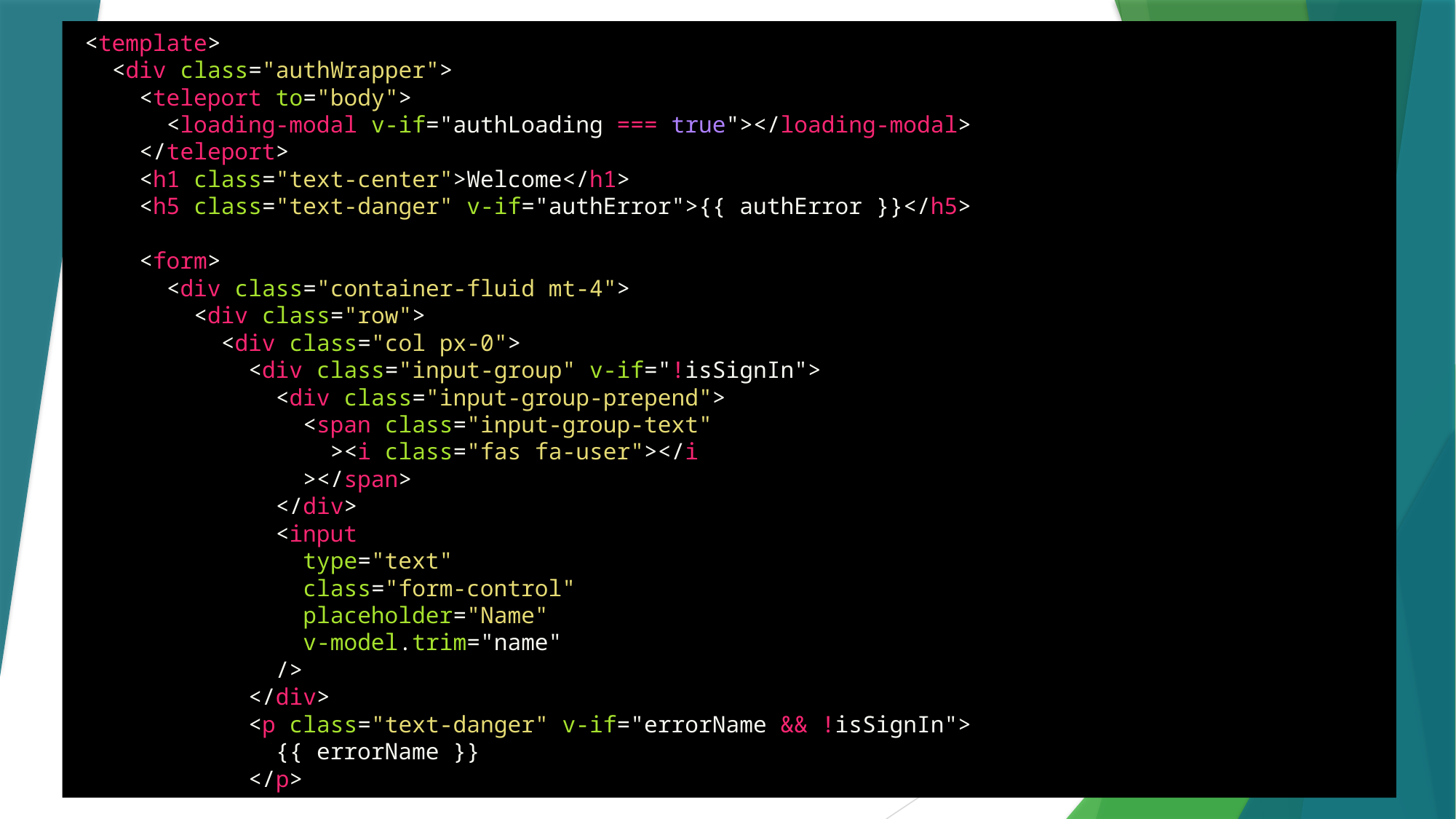

<template>
  <div class="authWrapper">
    <teleport to="body">
      <loading-modal v-if="authLoading === true"></loading-modal>
    </teleport>
    <h1 class="text-center">Welcome</h1>
    <h5 class="text-danger" v-if="authError">{{ authError }}</h5>
    <form>
      <div class="container-fluid mt-4">
        <div class="row">
          <div class="col px-0">
            <div class="input-group" v-if="!isSignIn">
              <div class="input-group-prepend">
                <span class="input-group-text"
                  ><i class="fas fa-user"></i
                ></span>
              </div>
              <input
                type="text"
                class="form-control"
                placeholder="Name"
                v-model.trim="name"
              />
            </div>
            <p class="text-danger" v-if="errorName && !isSignIn">
              {{ errorName }}
            </p>